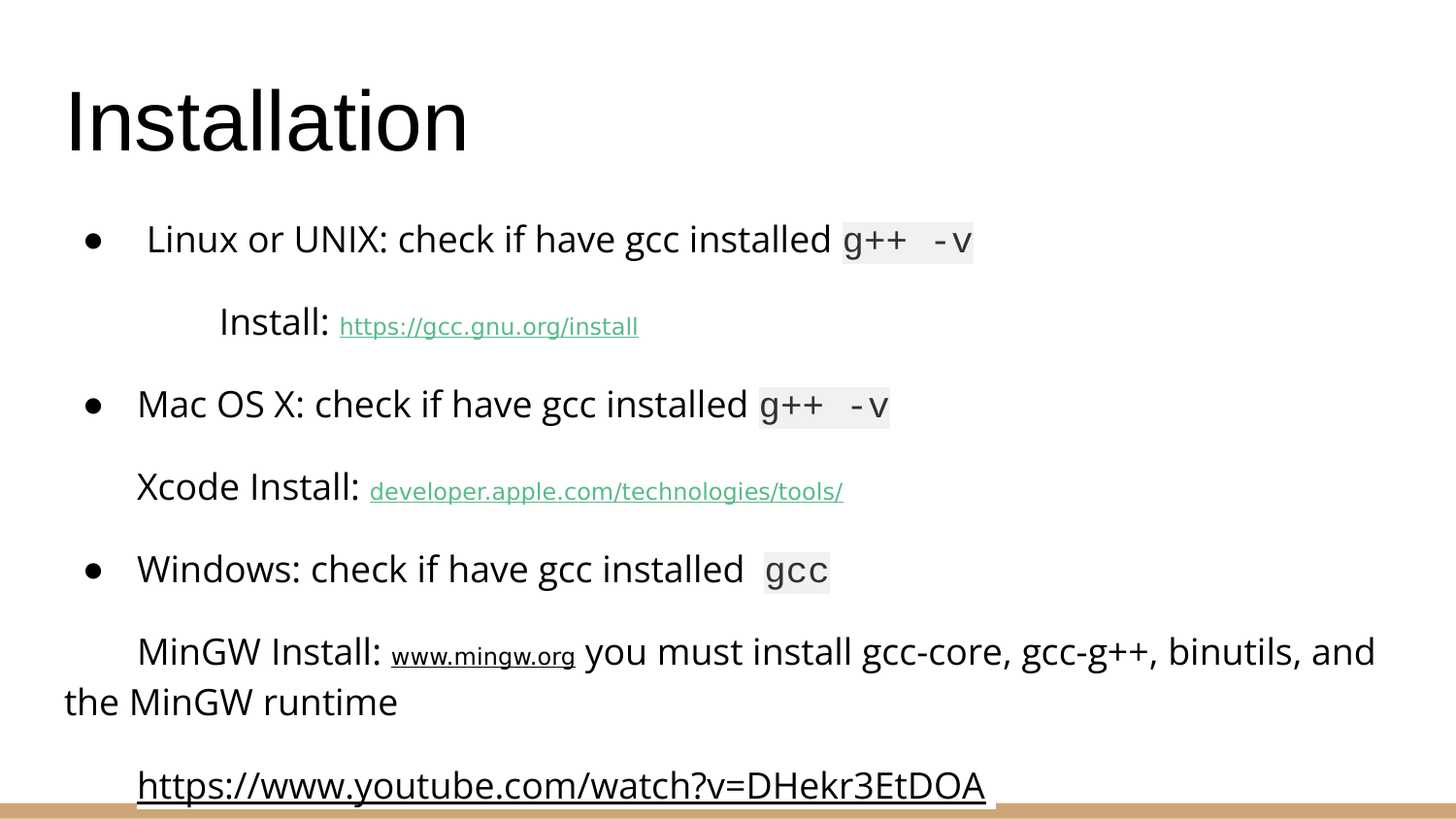

# Installation
 Linux or UNIX: check if have gcc installed g++ -v
	 Install: https://gcc.gnu.org/install
Mac OS X: check if have gcc installed g++ -v
Xcode Install: developer.apple.com/technologies/tools/
Windows: check if have gcc installed  gcc
MinGW Install: www.mingw.org you must install gcc-core, gcc-g++, binutils, and the MinGW runtime
https://www.youtube.com/watch?v=DHekr3EtDOA